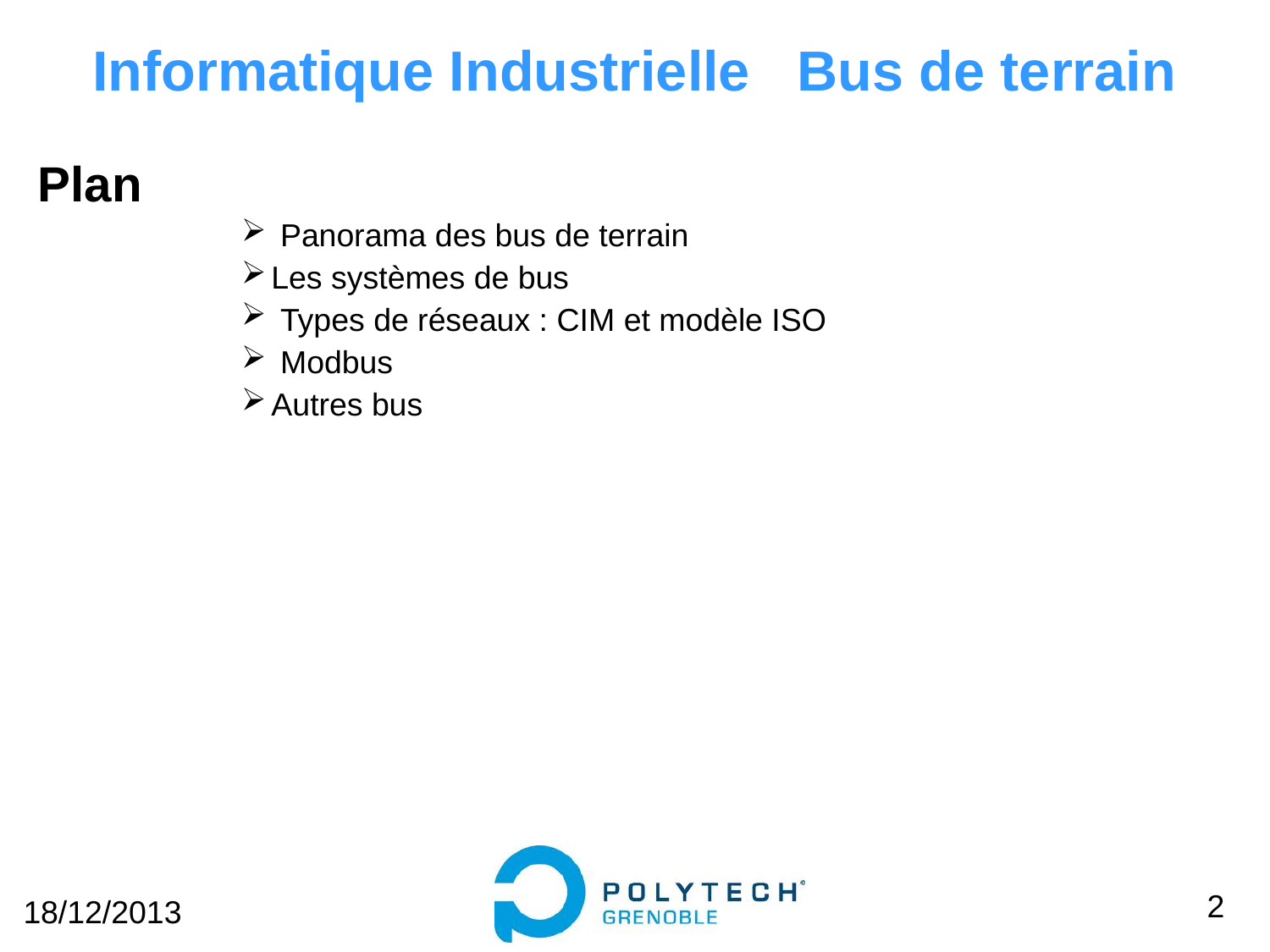

Informatique Industrielle   Bus de terrain
Plan

 Panorama des bus de terrain
Les systèmes de bus
 Types de réseaux : CIM et modèle ISO
 Modbus
Autres bus